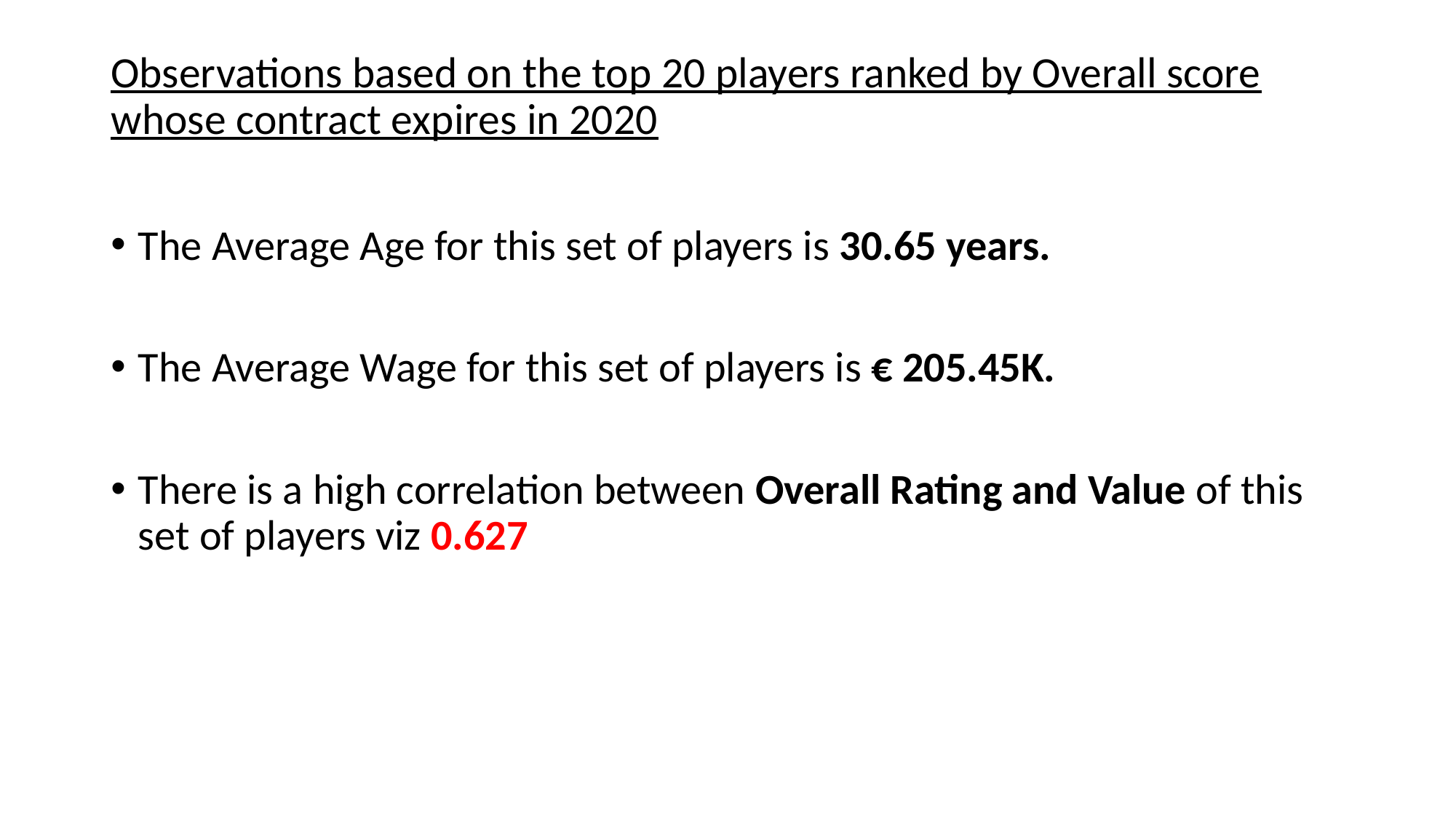

# Observations based on the top 20 players ranked by Overall score whose contract expires in 2020
The Average Age for this set of players is 30.65 years.

The Average Wage for this set of players is € 205.45K.

There is a high correlation between Overall Rating and Value of this set of players viz 0.627